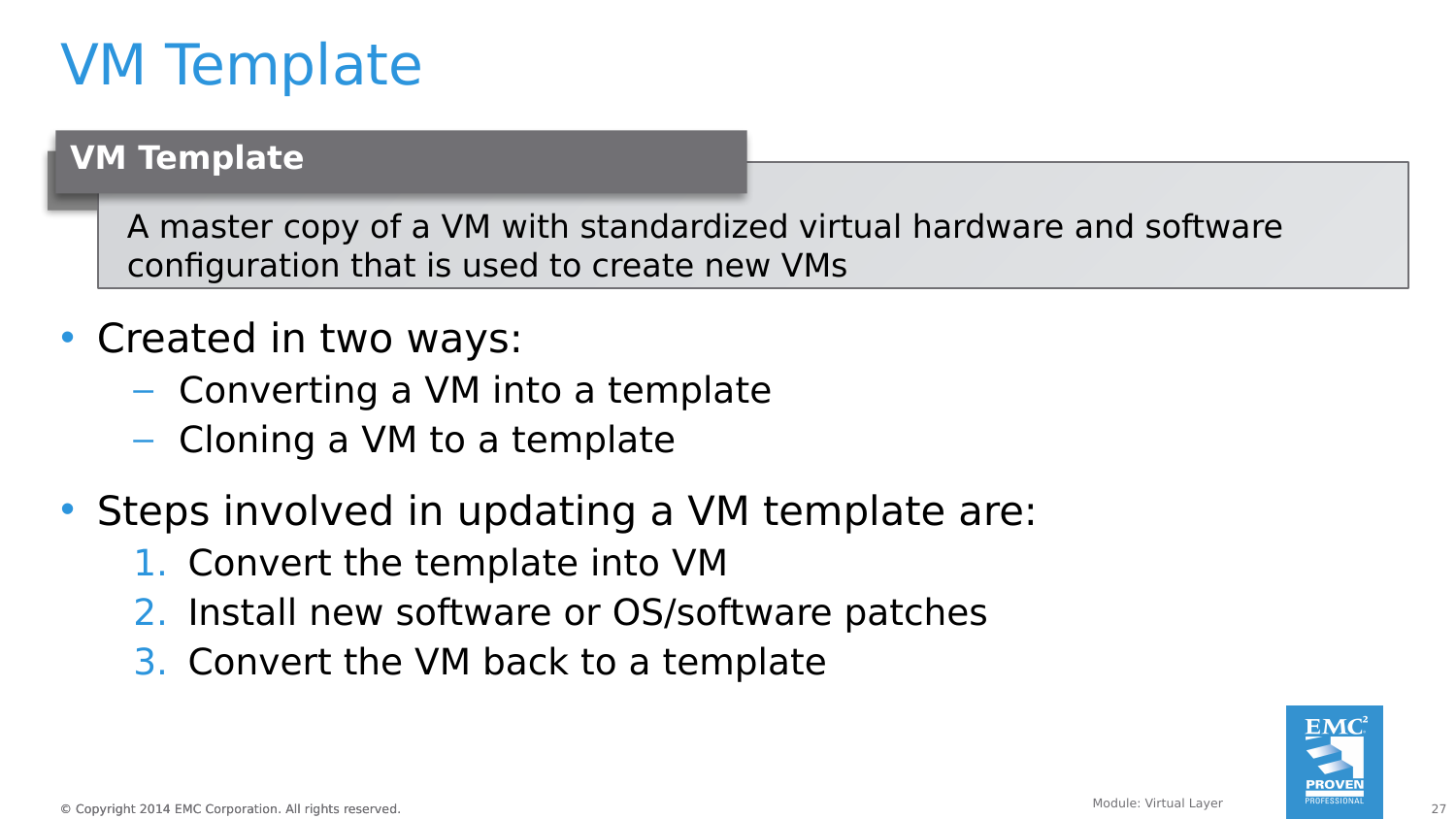

# VM Template
VM Template
A master copy of a VM with standardized virtual hardware and software configuration that is used to create new VMs

Created in two ways:
Converting a VM into a template
Cloning a VM to a template
Steps involved in updating a VM template are:
Convert the template into VM
Install new software or OS/software patches
Convert the VM back to a template
Module: Virtual Layer